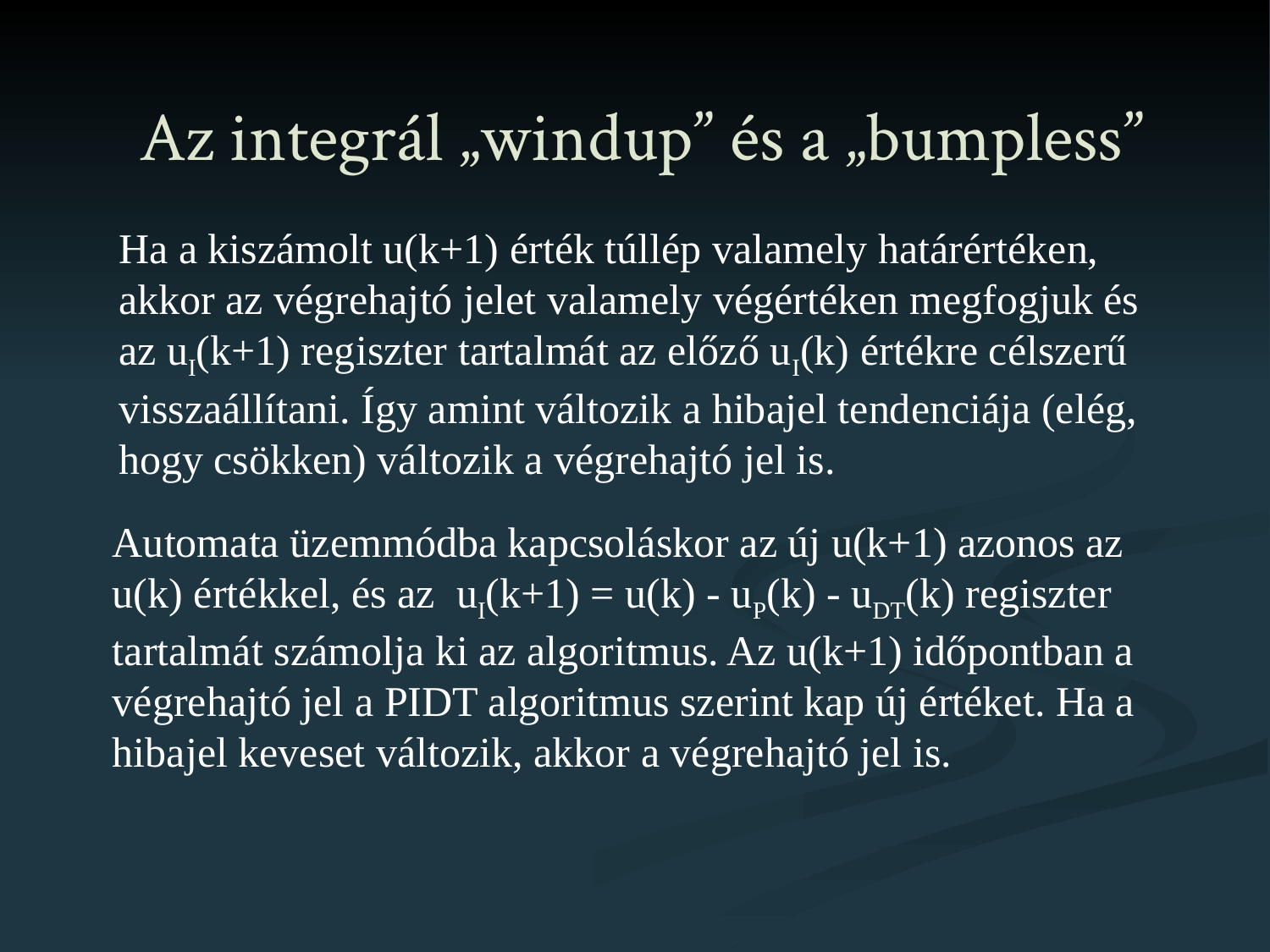

Az integrál „windup” és a „bumpless”
Ha a kiszámolt u(k+1) érték túllép valamely határértéken, akkor az végrehajtó jelet valamely végértéken megfogjuk és az uI(k+1) regiszter tartalmát az előző uI(k) értékre célszerű visszaállítani. Így amint változik a hibajel tendenciája (elég, hogy csökken) változik a végrehajtó jel is.
Automata üzemmódba kapcsoláskor az új u(k+1) azonos az u(k) értékkel, és az  uI(k+1) = u(k) - uP(k) - uDT(k) regiszter tartalmát számolja ki az algoritmus. Az u(k+1) időpontban a végrehajtó jel a PIDT algoritmus szerint kap új értéket. Ha a hibajel keveset változik, akkor a végrehajtó jel is.